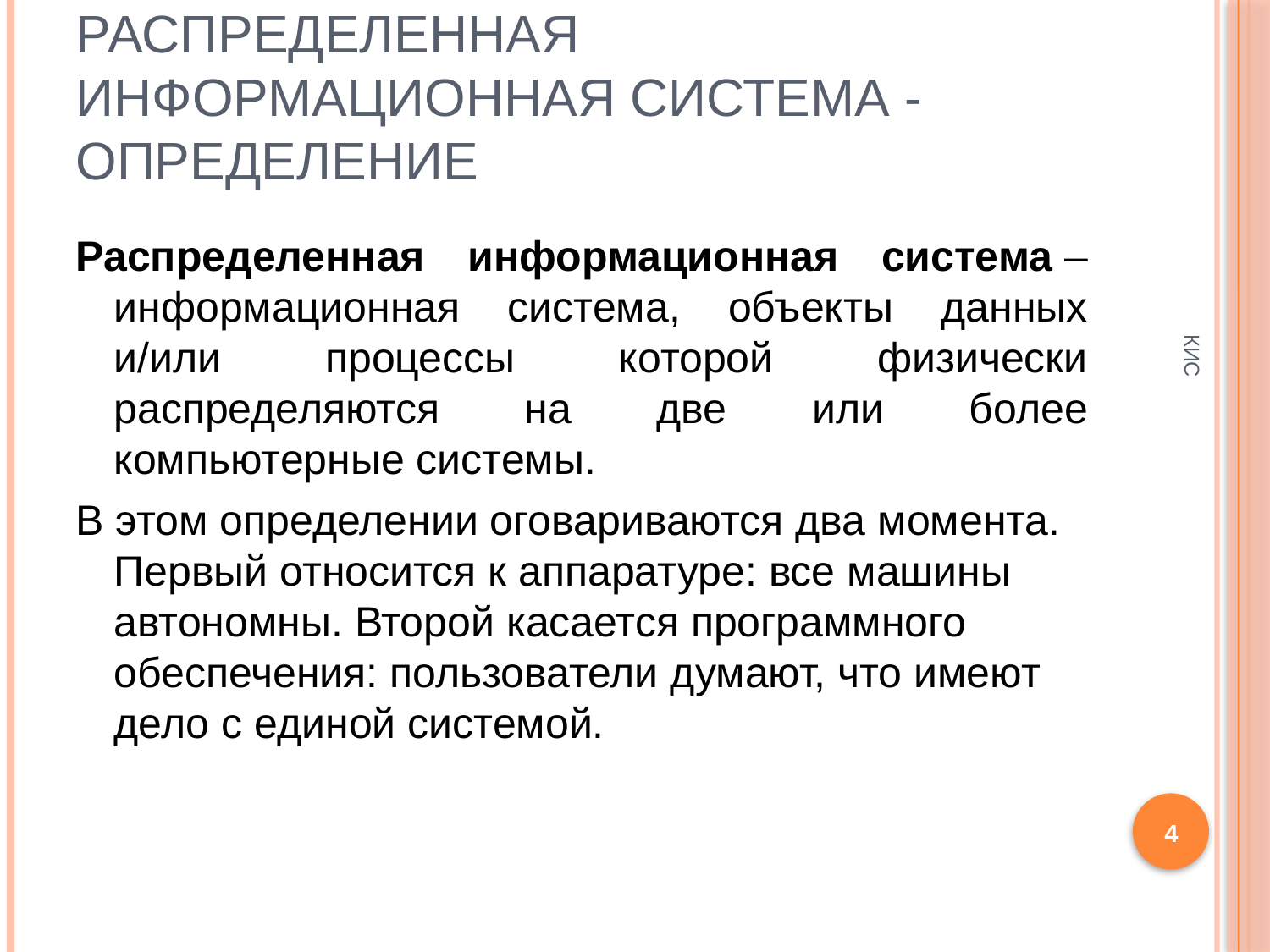

# Распределенная информационная система - определение
Распределенная информационная система – информационная система, объекты данных и/или процессы которой физически распределяются на две или более компьютерные системы.
В этом определении оговариваются два момента. Первый относится к аппаратуре: все машины автономны. Второй касается программного обеспечения: пользователи думают, что имеют дело с единой системой.

КИС
4